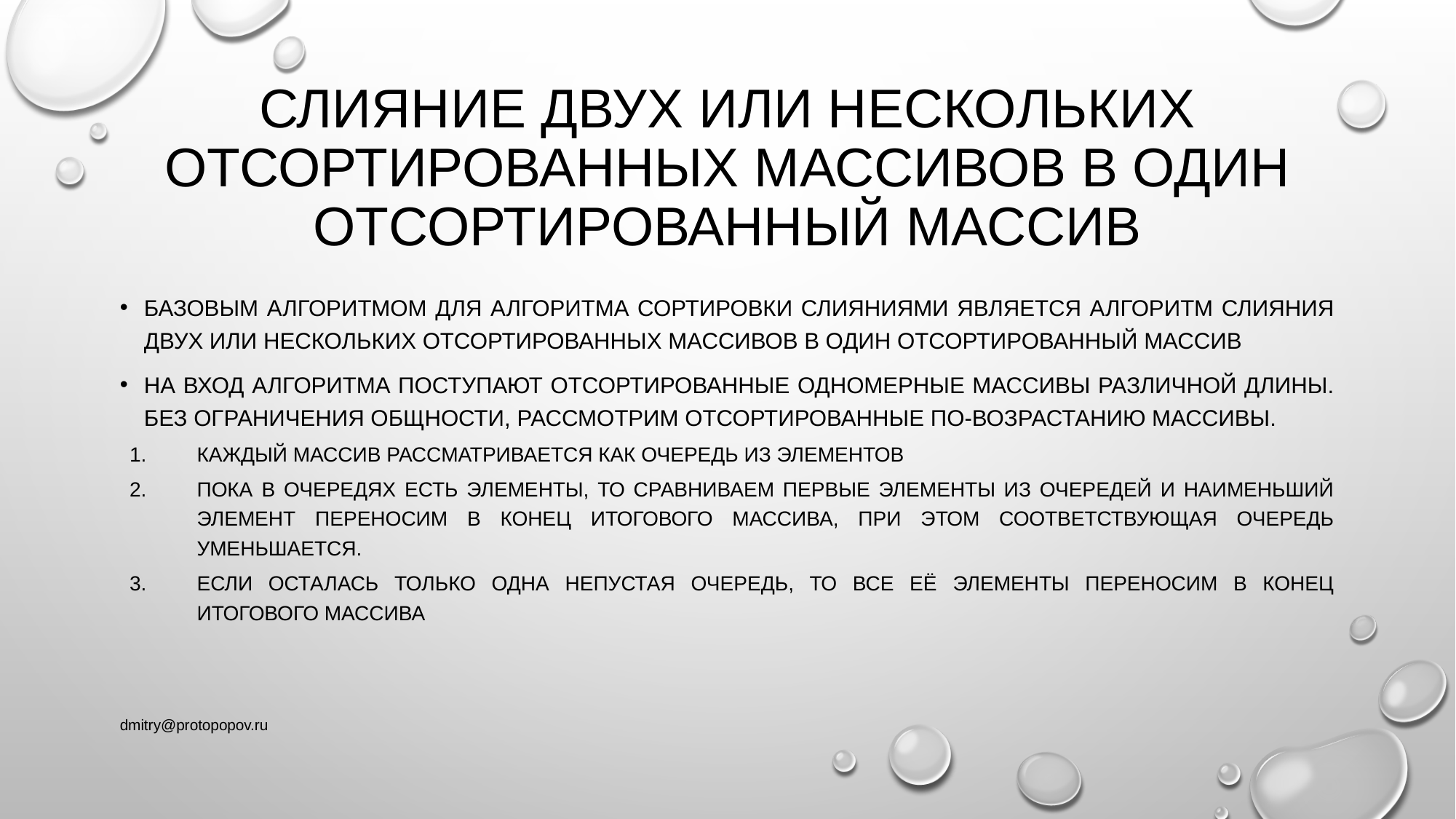

# Слияние двух или нескольких отсортированных массивов в один отсортированный массив
Базовым алгоритмом для алгоритма сортировки слияниями является алгоритм слияния двух или нескольких отсортированных массивов в один отсортированный массив
На вход алгоритма поступают отсортированные одномерные массивы различной длины. Без ограничения общности, рассмотрим отсортированные по-возрастанию массивы.
Каждый массив рассматривается как очередь из элементов
Пока в очередях есть элементы, то сравниваем первые элементы из очередей и наименьший элемент переносим в конец итогового массива, при этом соответствующая очередь уменьшается.
Если осталась только одна непустая очередь, то все её элементы переносим в конец итогового массива
dmitry@protopopov.ru